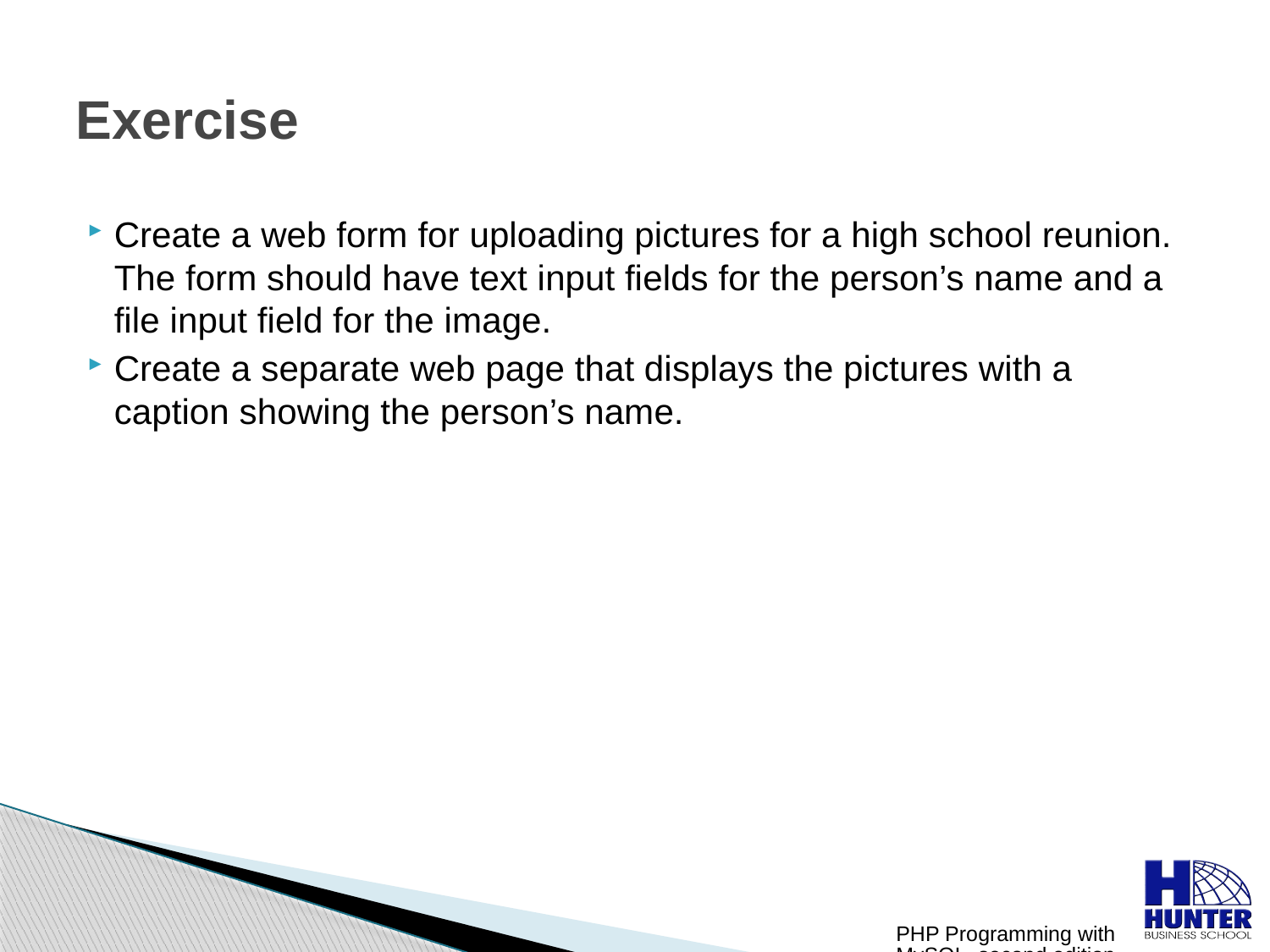

# Exercise
Create a web form for uploading pictures for a high school reunion. The form should have text input fields for the person’s name and a file input field for the image.
Create a separate web page that displays the pictures with a caption showing the person’s name.
PHP Programming with MySQL, second edition